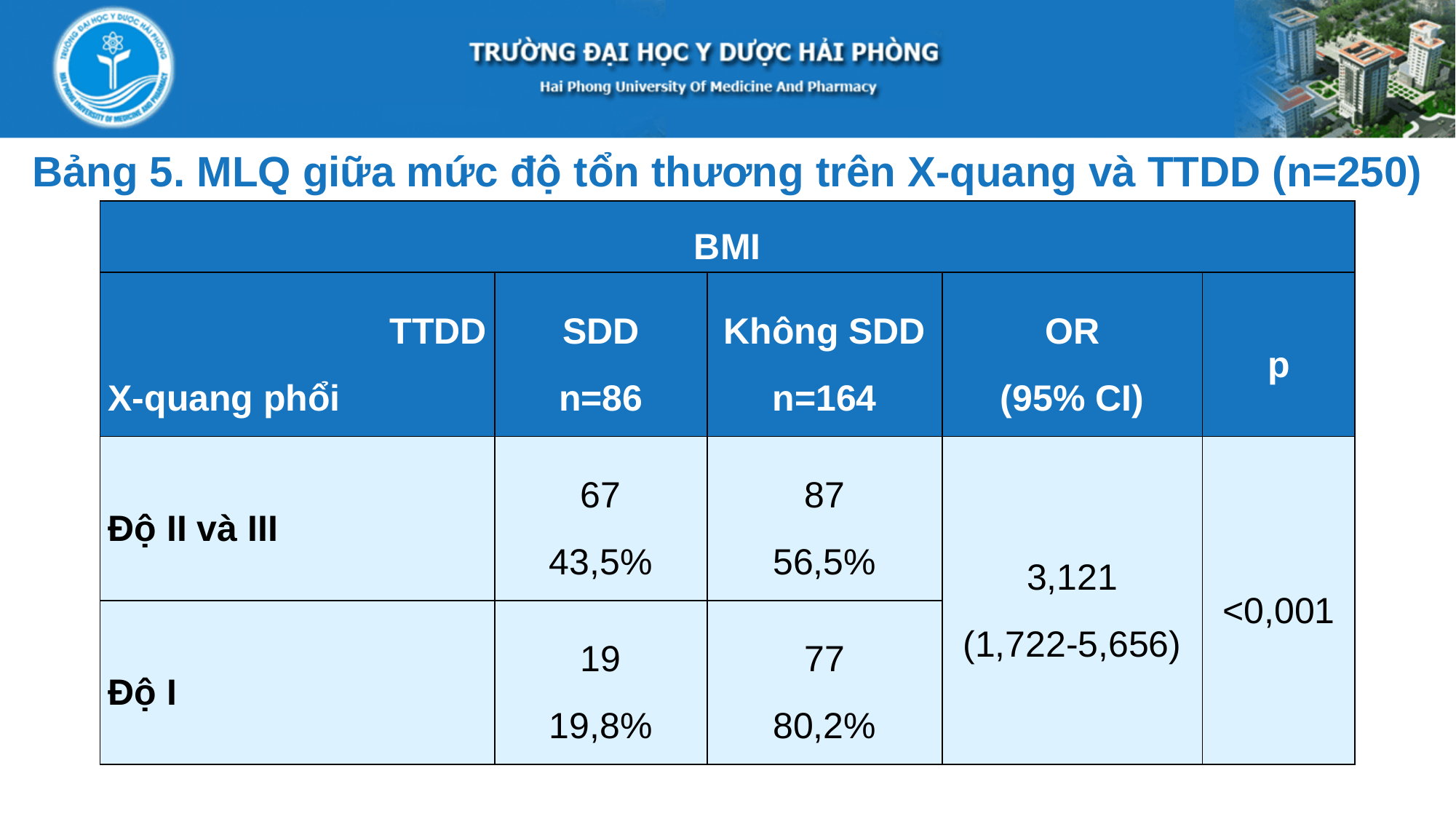

Bảng 5. MLQ giữa mức độ tổn thương trên X-quang và TTDD (n=250)
| BMI |  |  |  |  |
| --- | --- | --- | --- | --- |
| TTDD X-quang phổi | SDD n=86 | Không SDD n=164 | OR (95% CI) | p |
| Độ II và III | 67 43,5% | 87 56,5% | 3,121 (1,722-5,656) | <0,001 |
| Độ I | 19 19,8% | 77 80,2% |  |  |